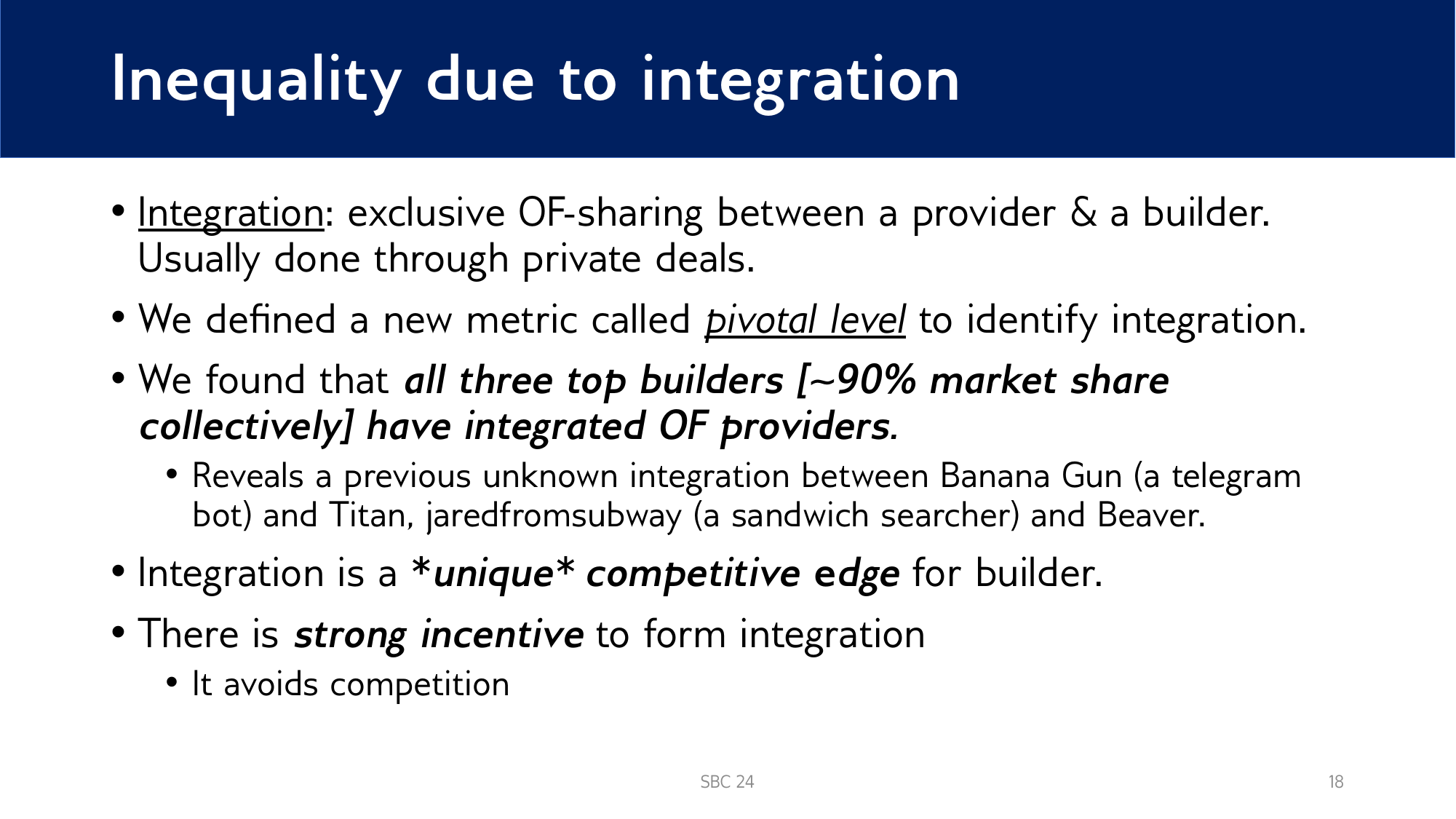

# Inequality due to integration
Integration: exclusive OF-sharing between a provider & a builder. Usually done through private deals.
We defined a new metric called pivotal level to identify integration.
We found that all three top builders [~90% market share collectively] have integrated OF providers.
Reveals a previous unknown integration between Banana Gun (a telegram bot) and Titan, jaredfromsubway (a sandwich searcher) and Beaver.
Integration is a *unique* competitive edge for builder.
There is strong incentive to form integration
It avoids competition
SBC 24
18